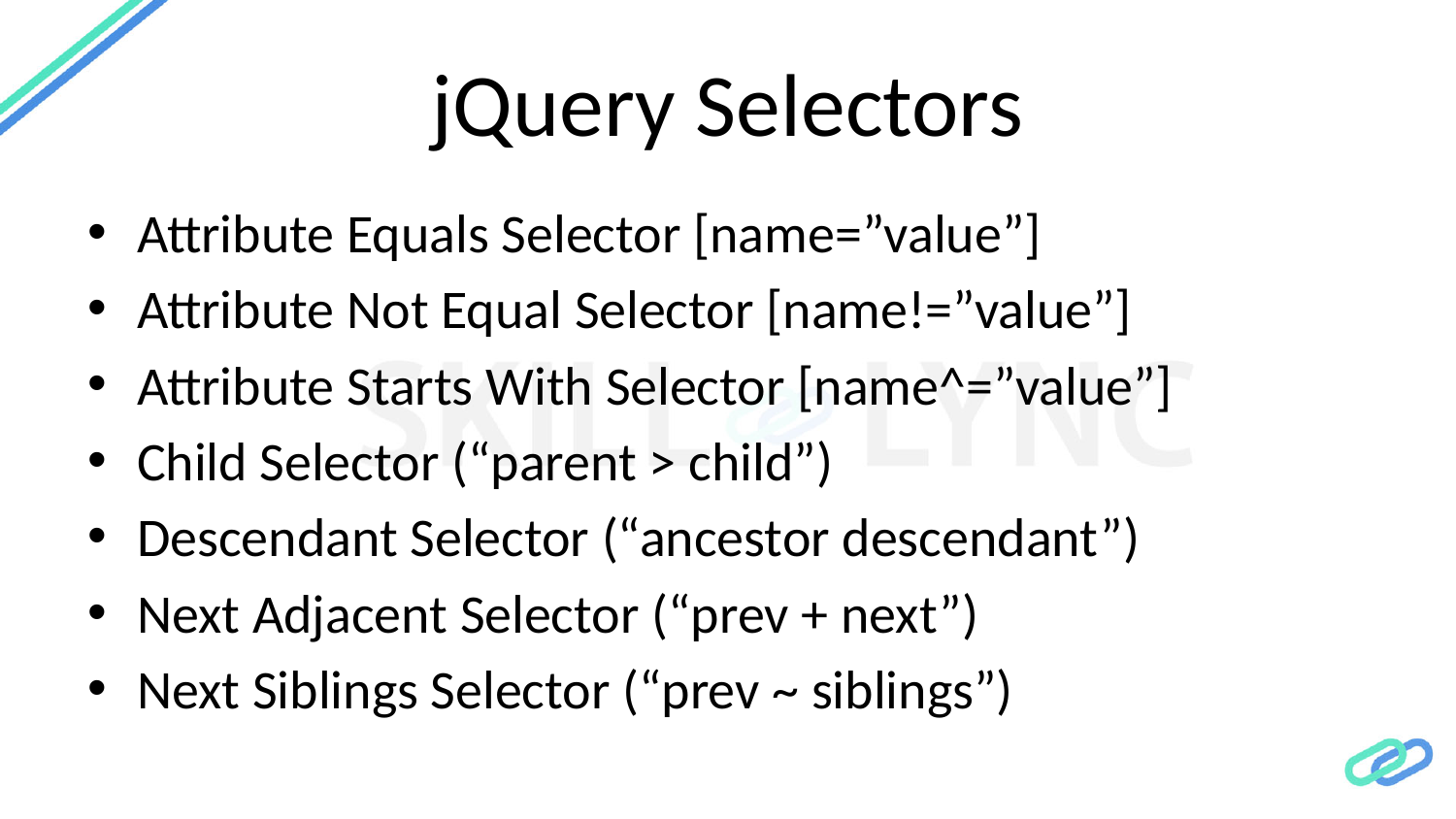

# jQuery Selectors
Attribute Equals Selector [name=”value”]
Attribute Not Equal Selector [name!=”value”]
Attribute Starts With Selector [name^=”value”]
Child Selector (“parent > child”)
Descendant Selector (“ancestor descendant”)
Next Adjacent Selector (“prev + next”)
Next Siblings Selector (“prev ~ siblings”)